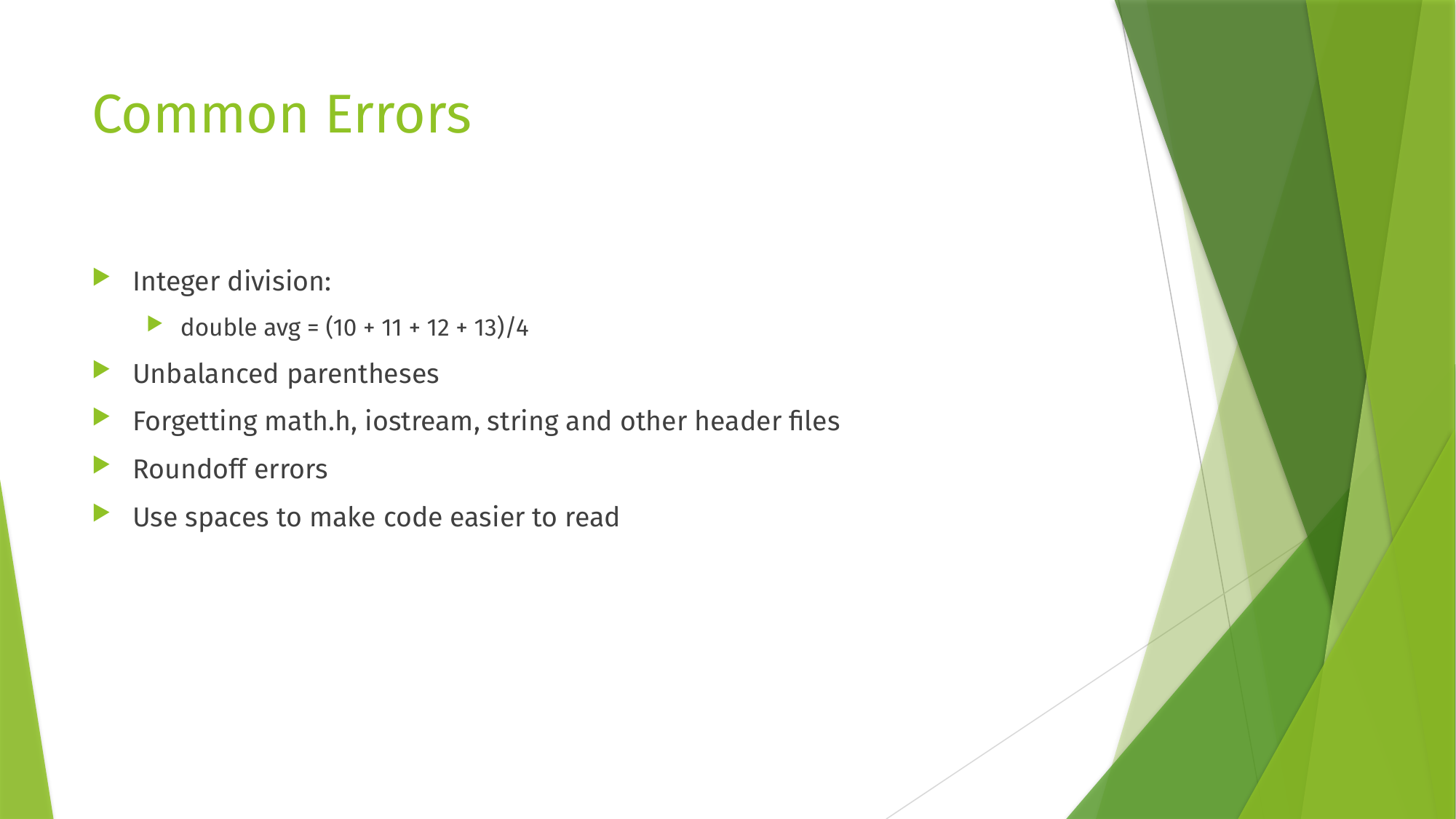

# Common Errors
Integer division:
double avg = (10 + 11 + 12 + 13)/4
Unbalanced parentheses
Forgetting math.h, iostream, string and other header files
Roundoff errors
Use spaces to make code easier to read